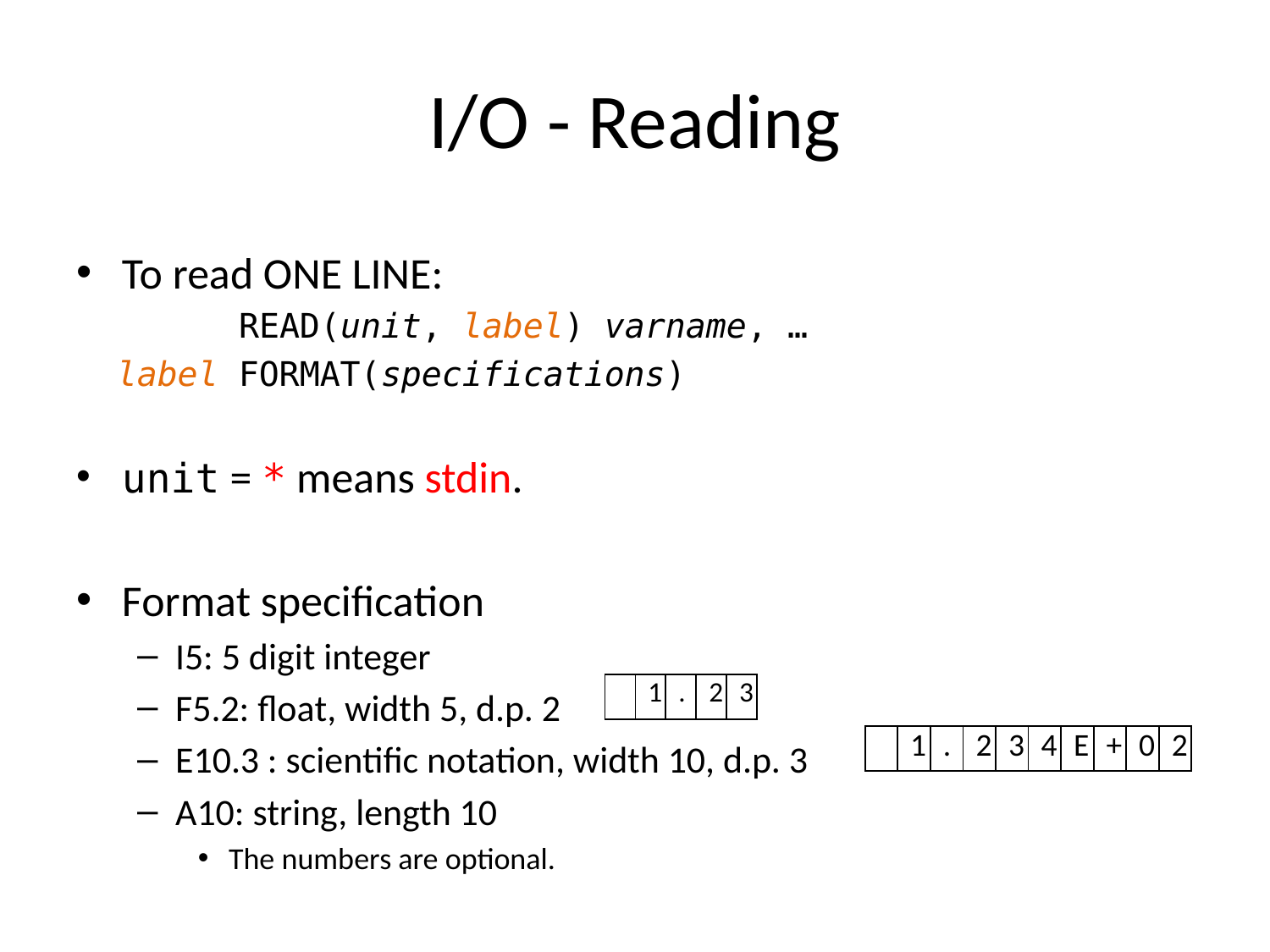

# I/O - Reading
To read ONE LINE:
        READ(unit, label) varname, …
  label FORMAT(specifications)

unit = * means stdin.

Format specification
I5: 5 digit integer
F5.2: float, width 5, d.p. 2
E10.3 : scientific notation, width 10, d.p. 3
A10: string, length 10
The numbers are optional.
|  | 1 | . | 2 | 3 |
| --- | --- | --- | --- | --- |
|  | 1 | . | 2 | 3 | 4 | E | + | 0 | 2 |
| --- | --- | --- | --- | --- | --- | --- | --- | --- | --- |